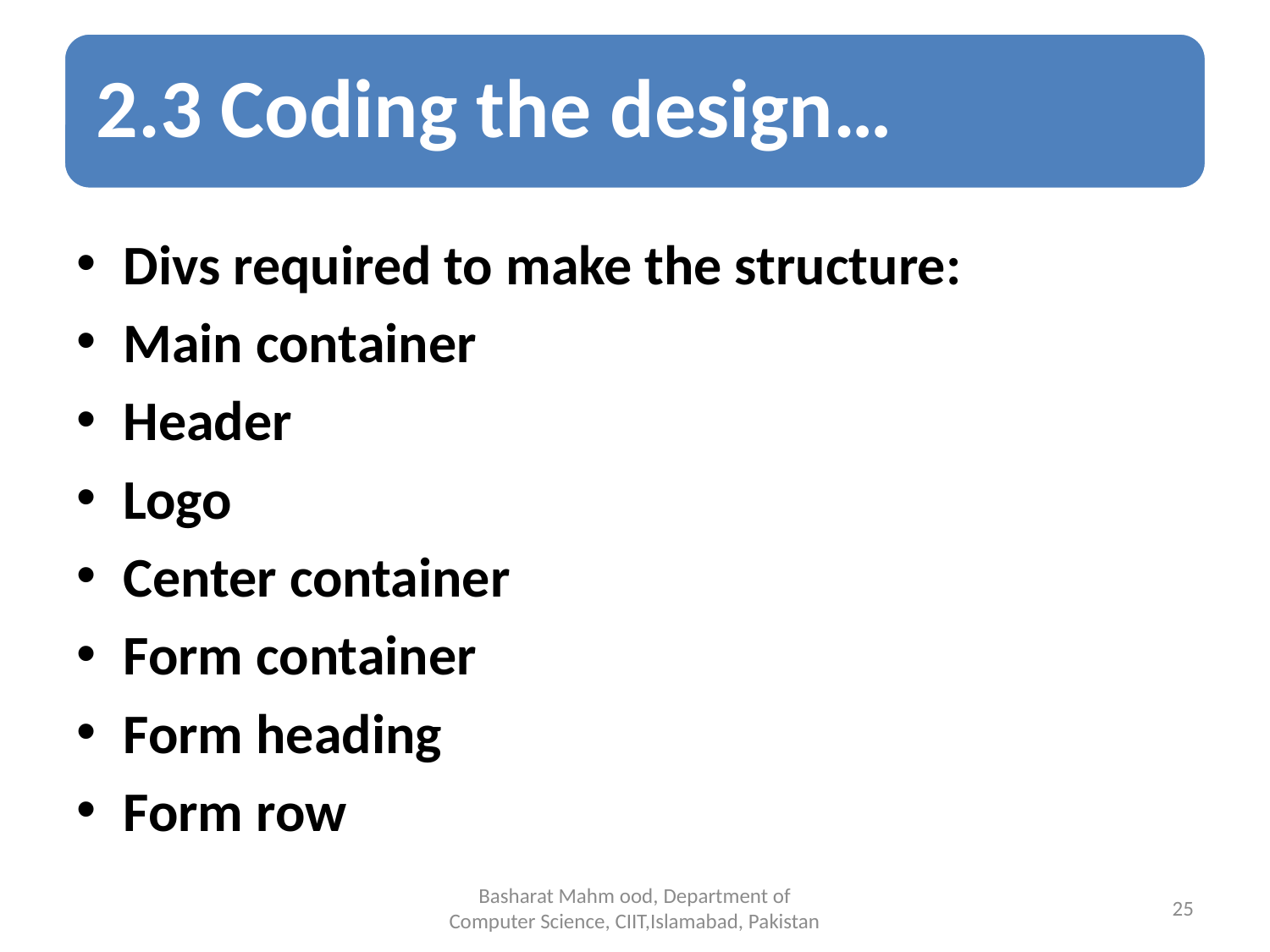

2.3 Coding the design…
Divs required to make the structure:
Main container
Header
Logo
Center container
Form container
Form heading
Form row
Basharat Mahm ood, Department of Computer Science, CIIT,Islamabad, Pakistan
25